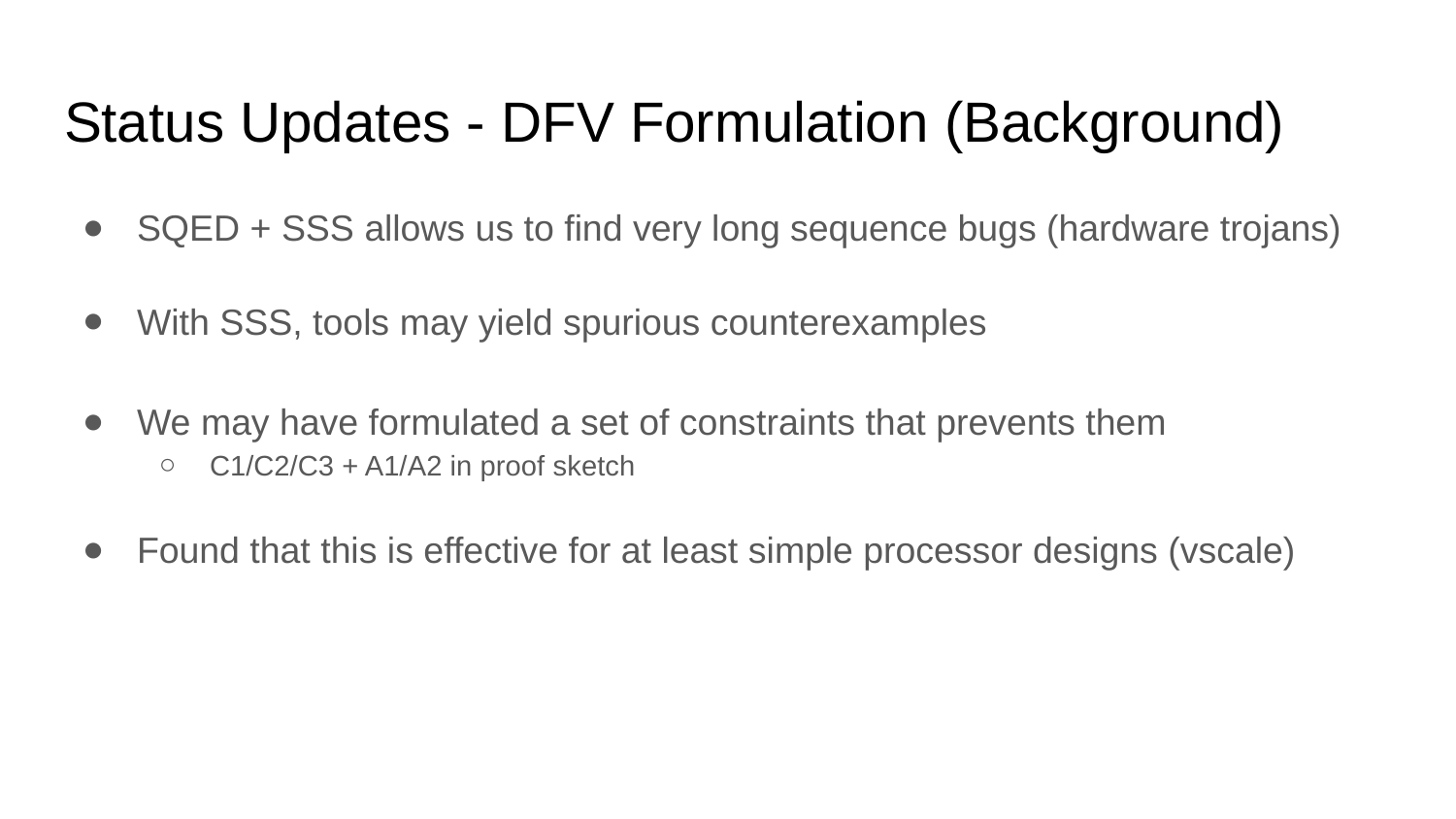

# Status Updates - DFV Formulation (Background)

SQED + SSS allows us to find very long sequence bugs (hardware trojans)
With SSS, tools may yield spurious counterexamples
We may have formulated a set of constraints that prevents them
C1/C2/C3 + A1/A2 in proof sketch
Found that this is effective for at least simple processor designs (vscale)